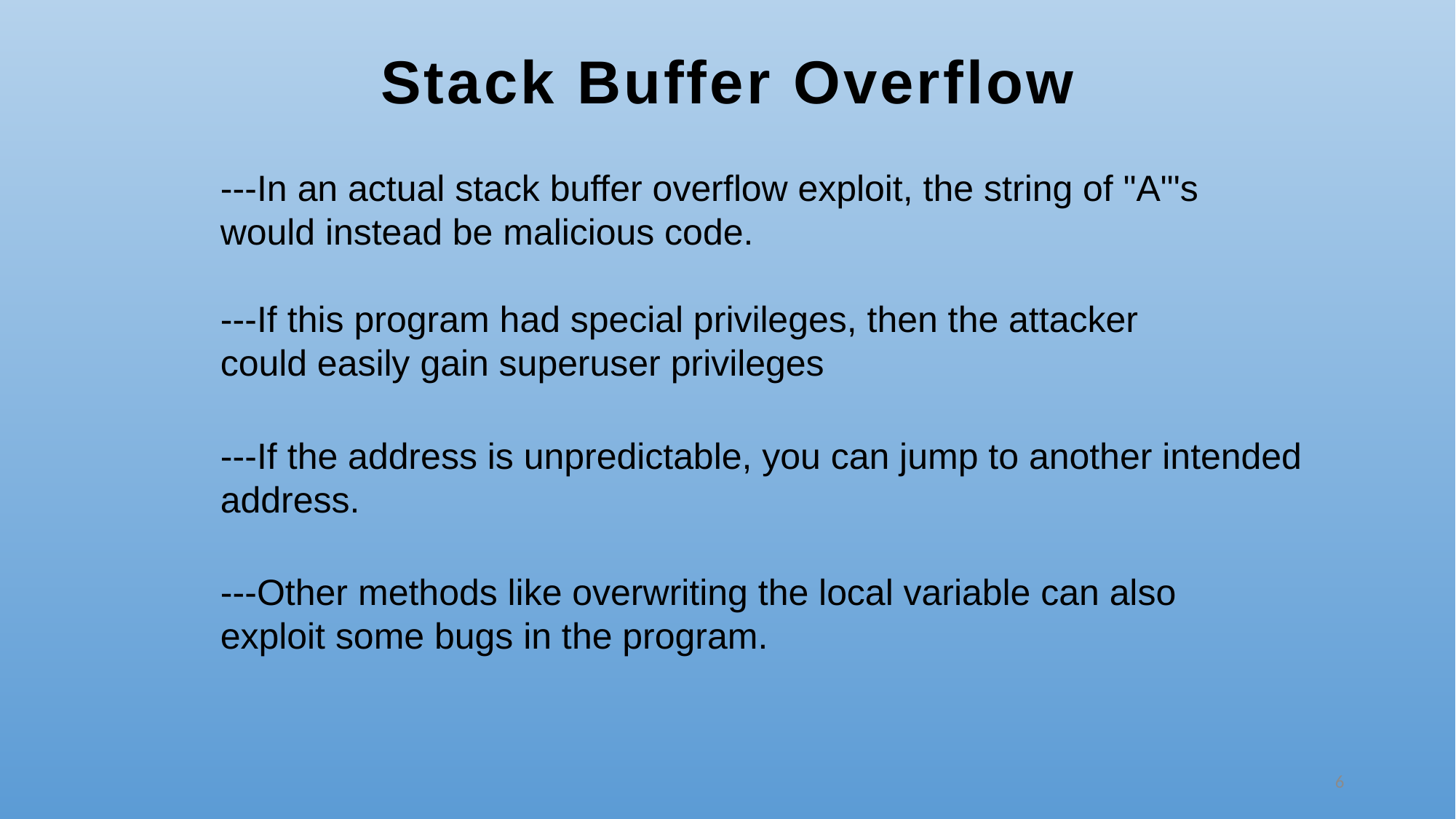

Stack Buffer Overflow
---In an actual stack buffer overflow exploit, the string of "A"'s would instead be malicious code.

---If this program had special privileges, then the attacker could easily gain superuser privileges

---If the address is unpredictable, you can jump to another intended address.
---Other methods like overwriting the local variable can also exploit some bugs in the program.
6